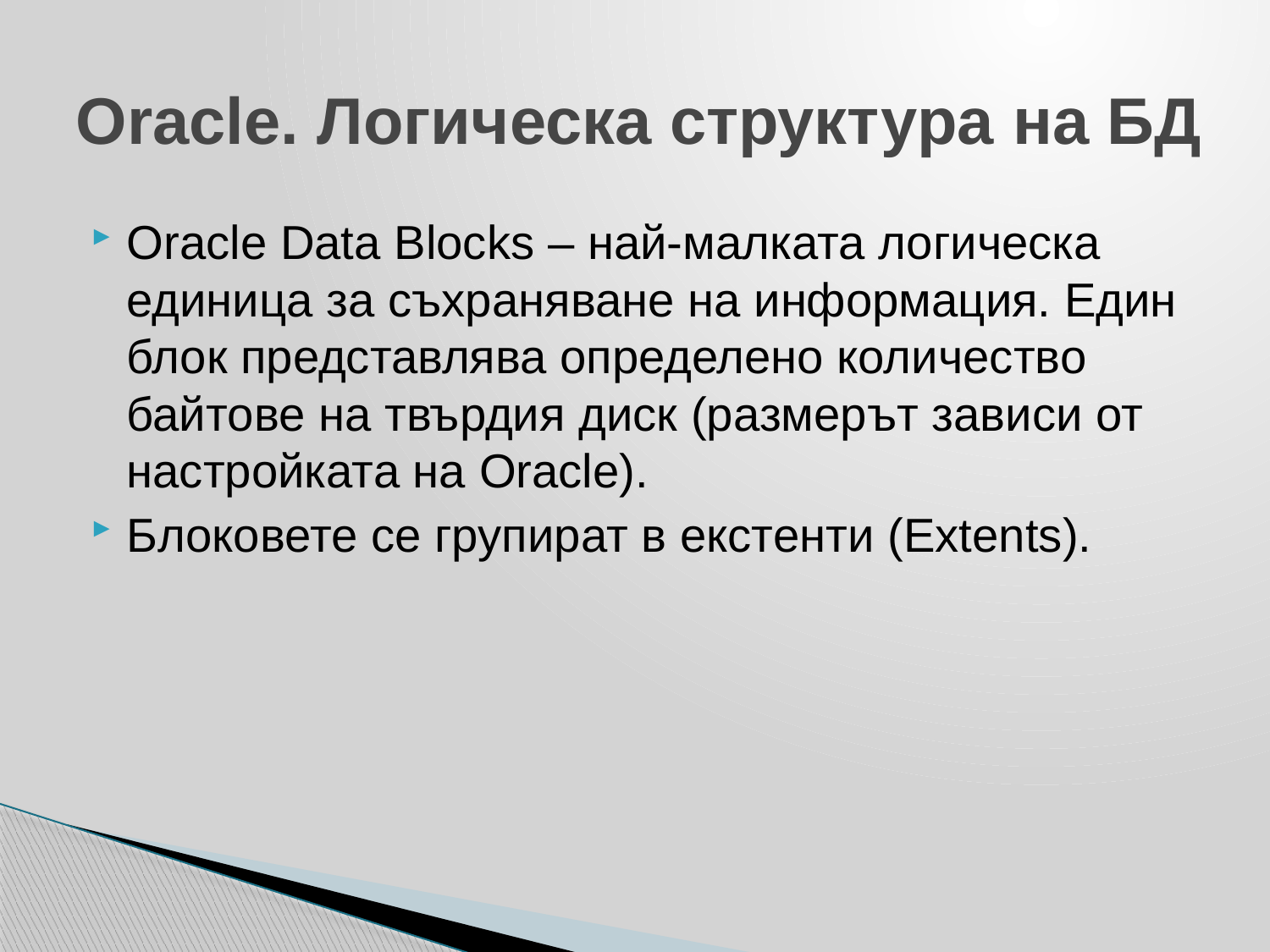

# Oracle. Логическа структура на БД
Oracle Data Blocks – най-малката логическа единица за съхраняване на информация. Един блок представлява определено количество байтове на твърдия диск (размерът зависи от настройката на Oracle).
Блоковете се групират в екстенти (Extents).